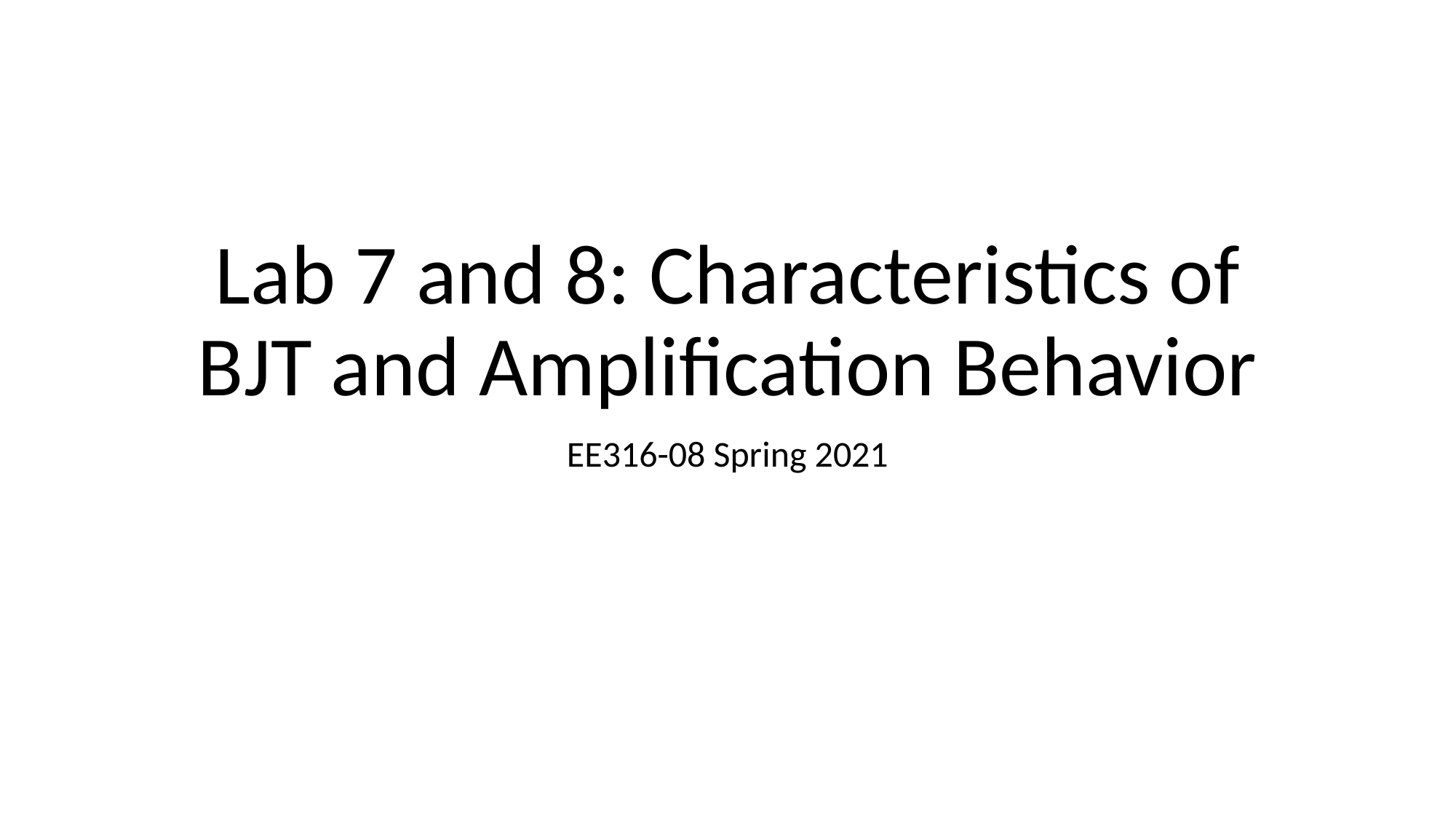

# Lab 7 and 8: Characteristics of BJT and Amplification Behavior
EE316-08 Spring 2021